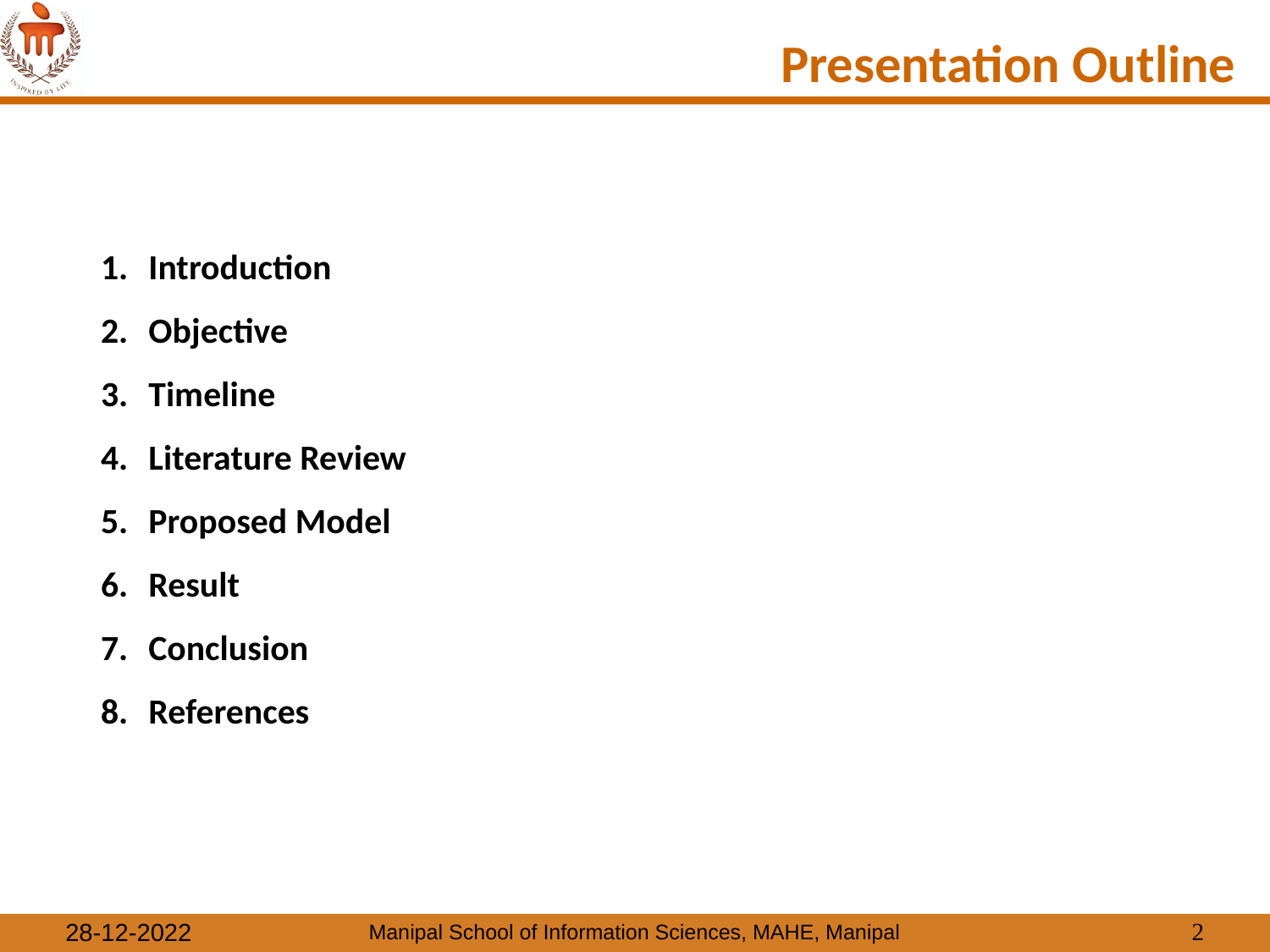

Presentation Outline
Introduction
Objective
Timeline
Literature Review
Proposed Model
Result
Conclusion
References
2
28-12-2022